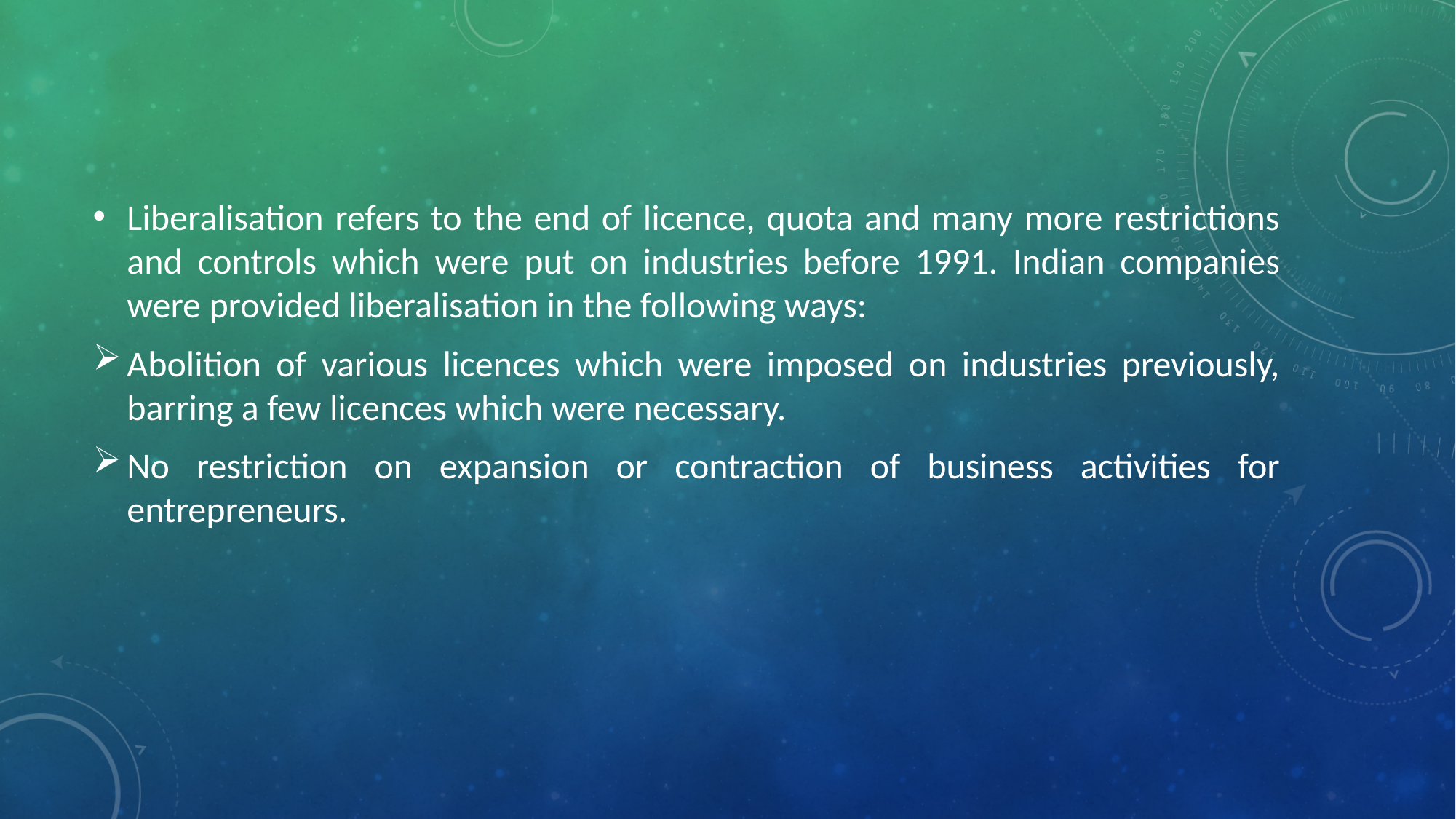

Liberalisation refers to the end of licence, quota and many more restrictions and controls which were put on industries before 1991. Indian companies were provided liberalisation in the following ways:
Abolition of various licences which were imposed on industries previously, barring a few licences which were necessary.
No restriction on expansion or contraction of business activities for entrepreneurs.